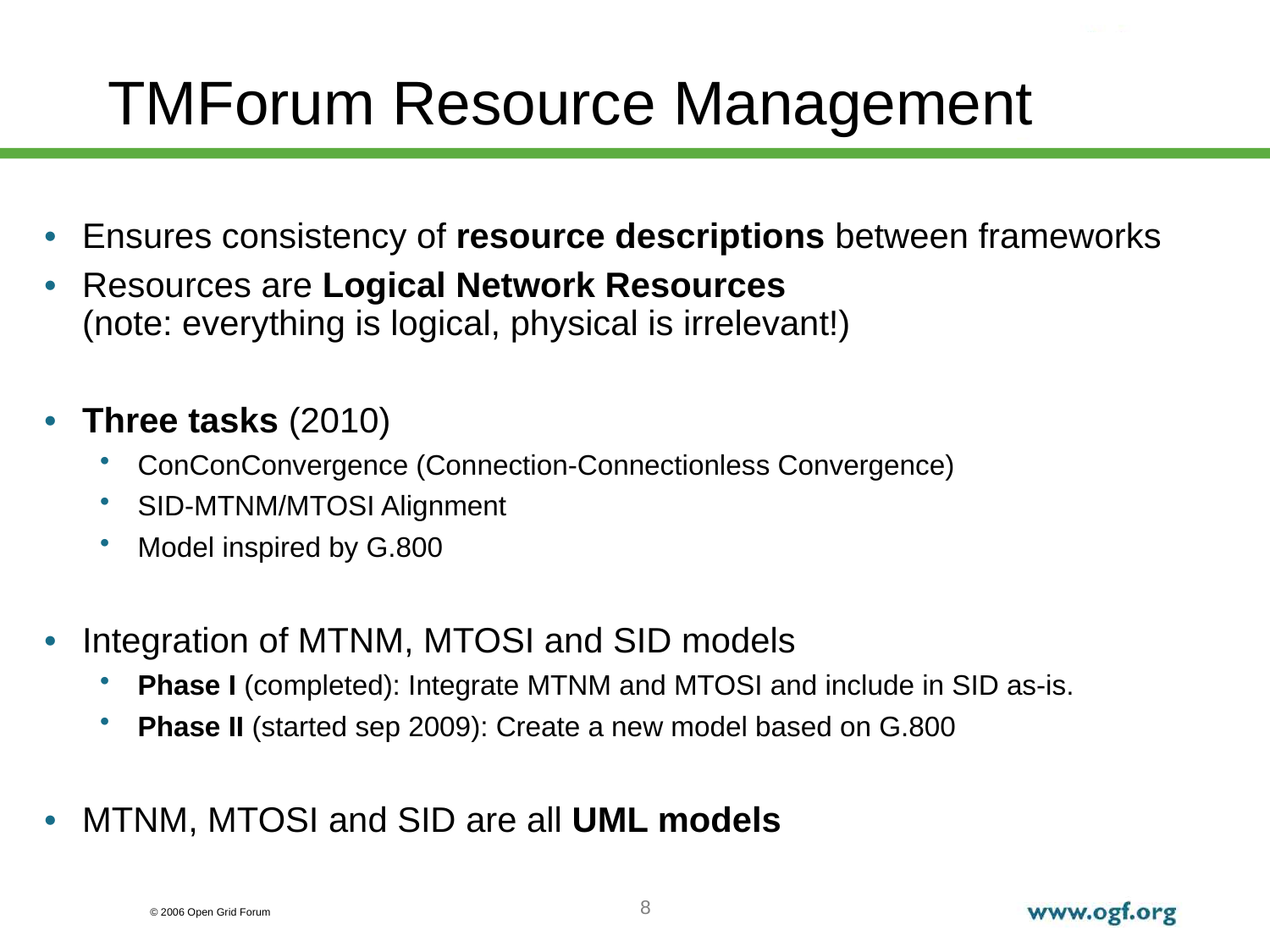

# TMForum Resource Management

Ensures consistency of resource descriptions between frameworks
Resources are Logical Network Resources
(note: everything is logical, physical is irrelevant!)

Three tasks (2010)
ConConConvergence (Connection-Connectionless Convergence)
SID-MTNM/MTOSI Alignment
Model inspired by G.800

Integration of MTNM, MTOSI and SID models
Phase I (completed): Integrate MTNM and MTOSI and include in SID as-is.
Phase II (started sep 2009): Create a new model based on G.800

MTNM, MTOSI and SID are all UML models

8